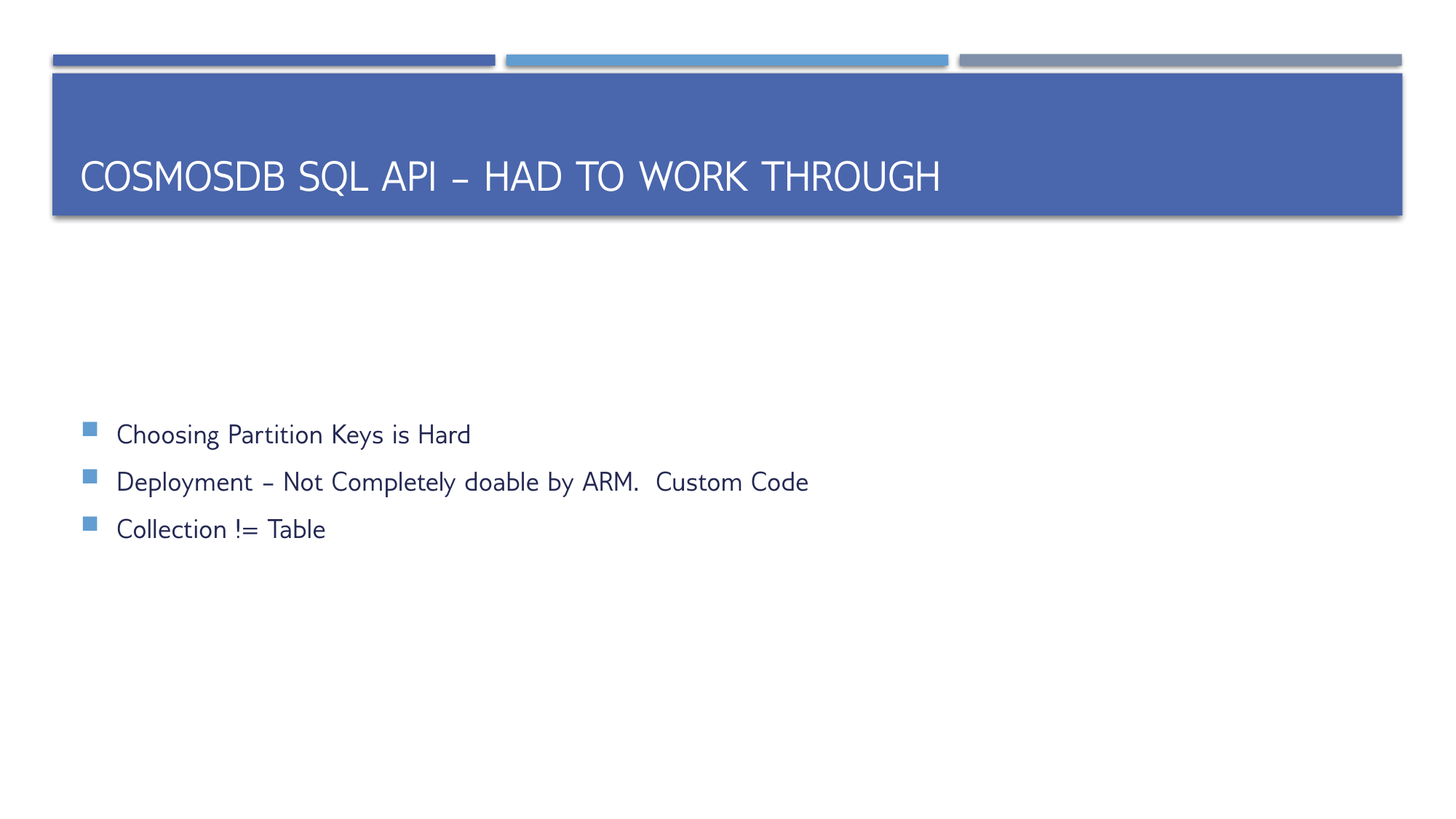

# COSMOSDB Sql API – Had to Work through
Choosing Partition Keys is Hard
Deployment – Not Completely doable by ARM.  Custom Code
Collection != Table